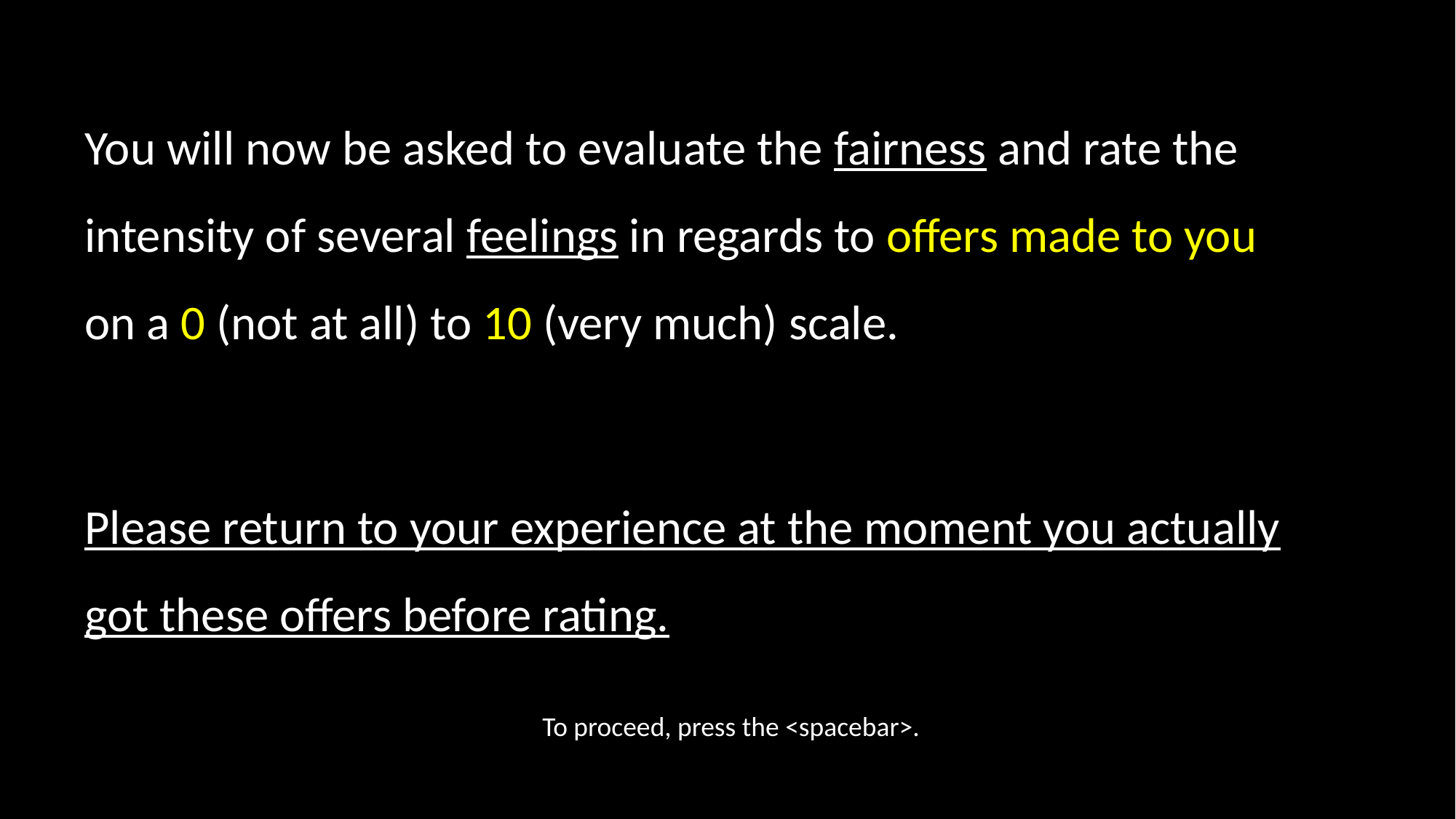

You will now be asked to evaluate the fairness and rate the intensity of several feelings in regards to offers made to you on a 0 (not at all) to 10 (very much) scale.

Please return to your experience at the moment you actually got these offers before rating.
To proceed, press the <spacebar>.